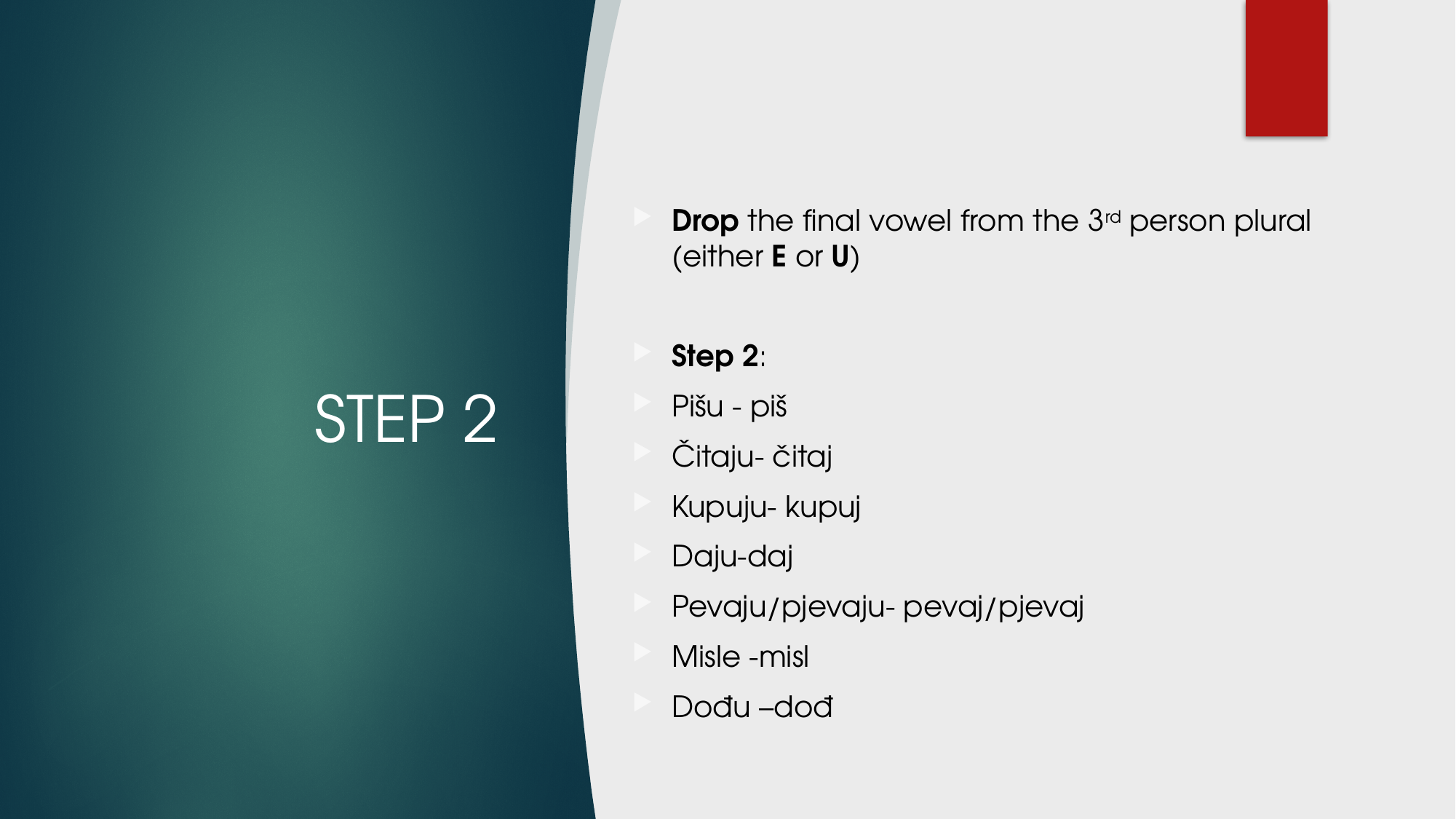

Drop the final vowel from the 3rd person plural (either E or U)

Step 2:
Pišu - piš
Čitaju- čitaj
Kupuju- kupuj
Daju-daj
Pevaju/pjevaju- pevaj/pjevaj
Misle -misl
Dođu –dođ

# STEP 2